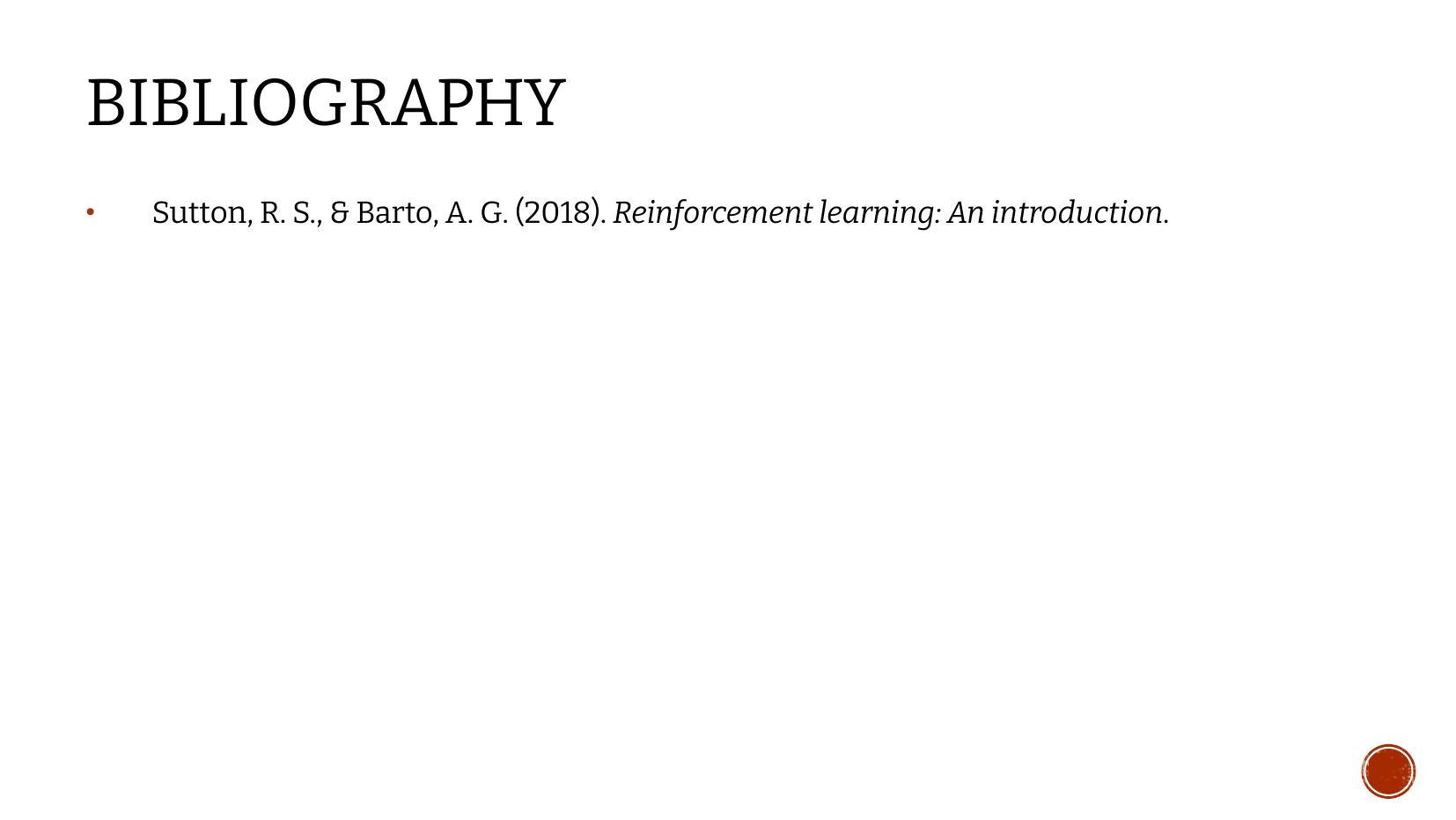

Bibliography
Sutton, R. S., & Barto, A. G. (2018). Reinforcement learning: An introduction.